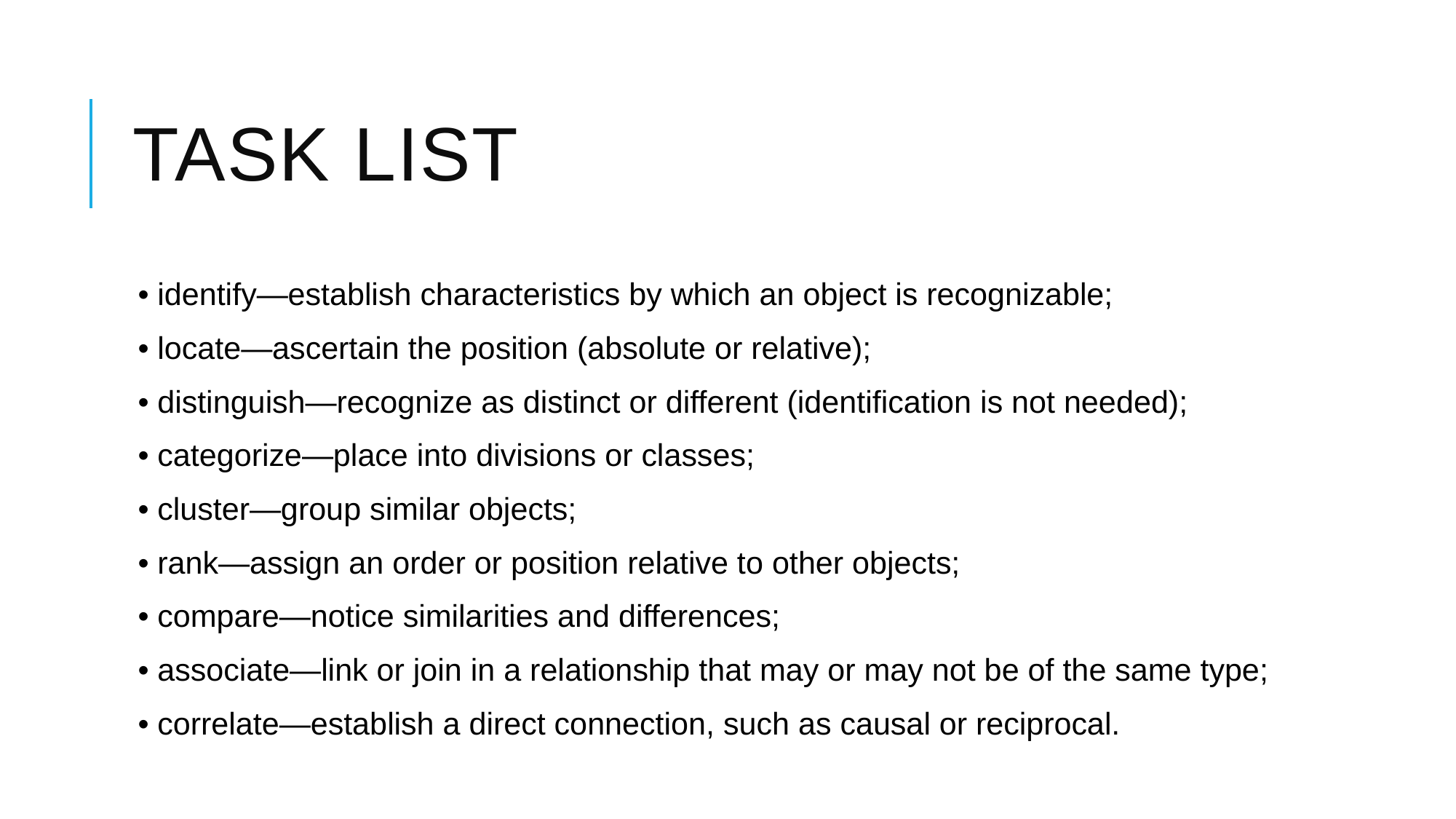

# Task list
• identify—establish characteristics by which an object is recognizable;
• locate—ascertain the position (absolute or relative);
• distinguish—recognize as distinct or different (identification is not needed);
• categorize—place into divisions or classes;
• cluster—group similar objects;
• rank—assign an order or position relative to other objects;
• compare—notice similarities and differences;
• associate—link or join in a relationship that may or may not be of the same type;
• correlate—establish a direct connection, such as causal or reciprocal.